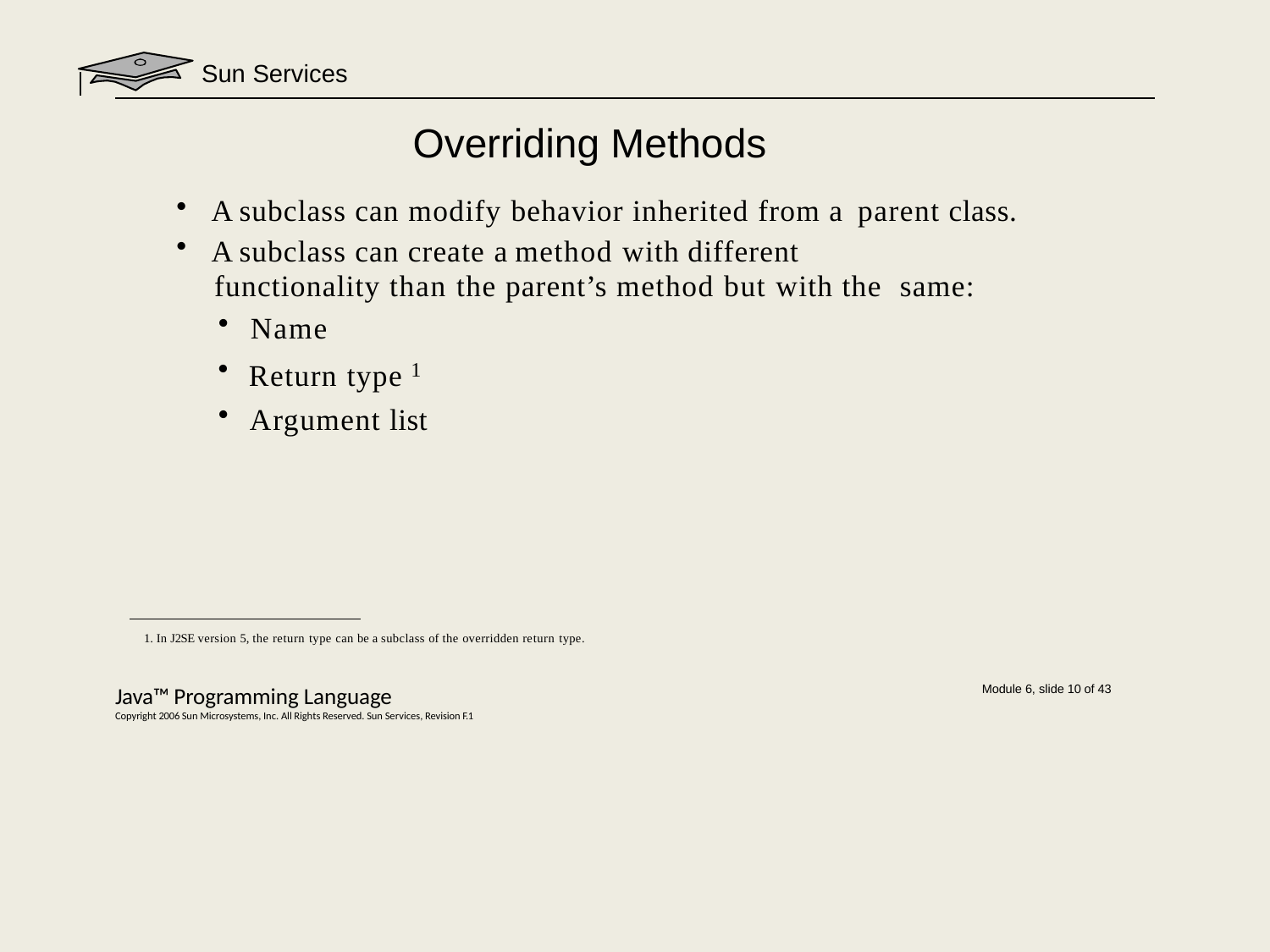

Sun Services

# Overriding Methods
A subclass can modify behavior inherited from a  parent class.
A subclass can create a method with different
functionality than the parent’s method but with the  same:
Name
Return type 1
Argument list

1. In J2SE version 5, the return type can be a subclass of the overridden return type.
Java™ Programming Language
Copyright 2006 Sun Microsystems, Inc. All Rights Reserved. Sun Services, Revision F.1
Module 6, slide 10 of 43